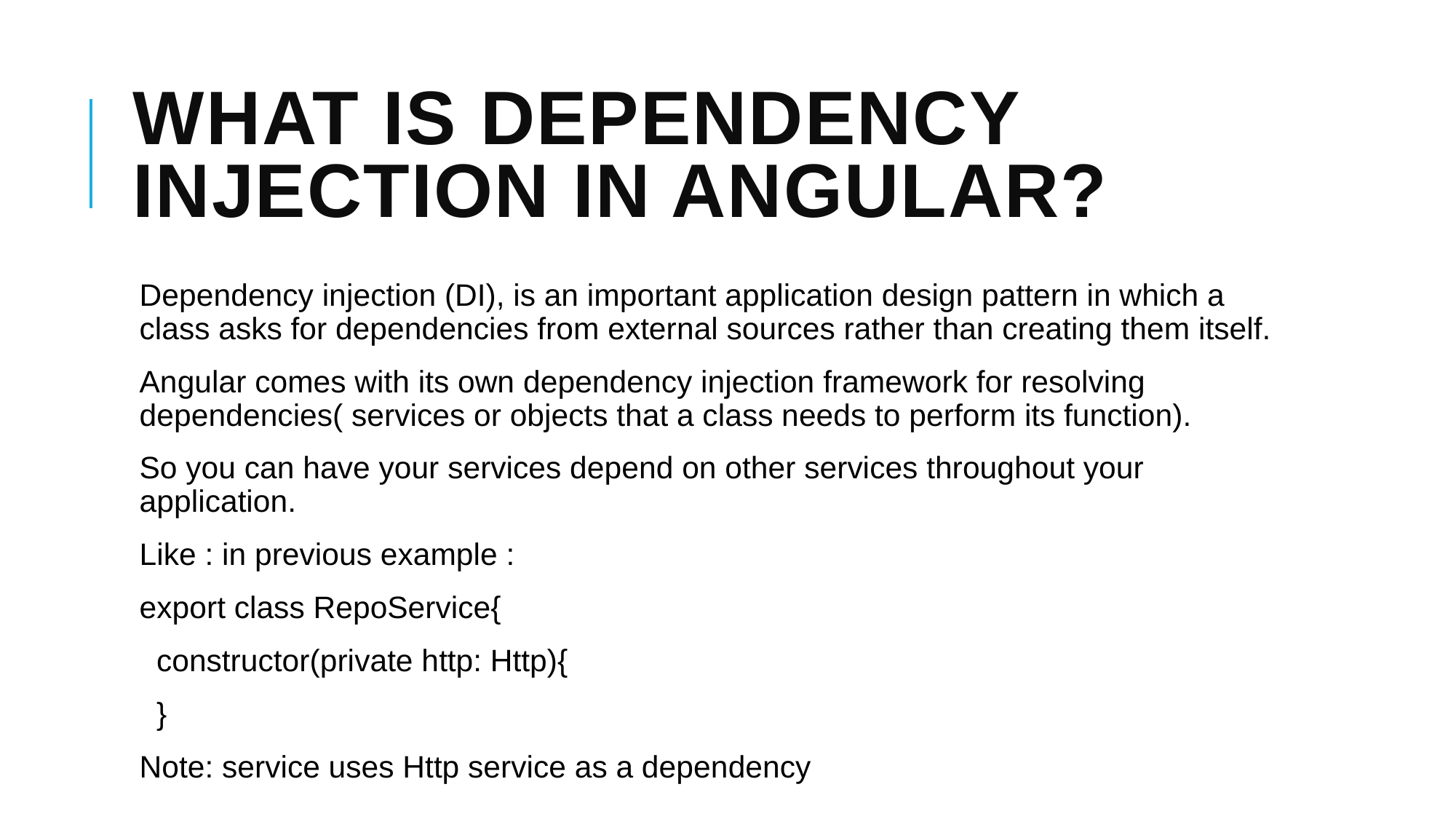

# What is dependency injection in Angular?
Dependency injection (DI), is an important application design pattern in which a class asks for dependencies from external sources rather than creating them itself.
Angular comes with its own dependency injection framework for resolving dependencies( services or objects that a class needs to perform its function).
So you can have your services depend on other services throughout your application.
Like : in previous example :
export class RepoService{
  constructor(private http: Http){
  }
Note: service uses Http service as a dependency